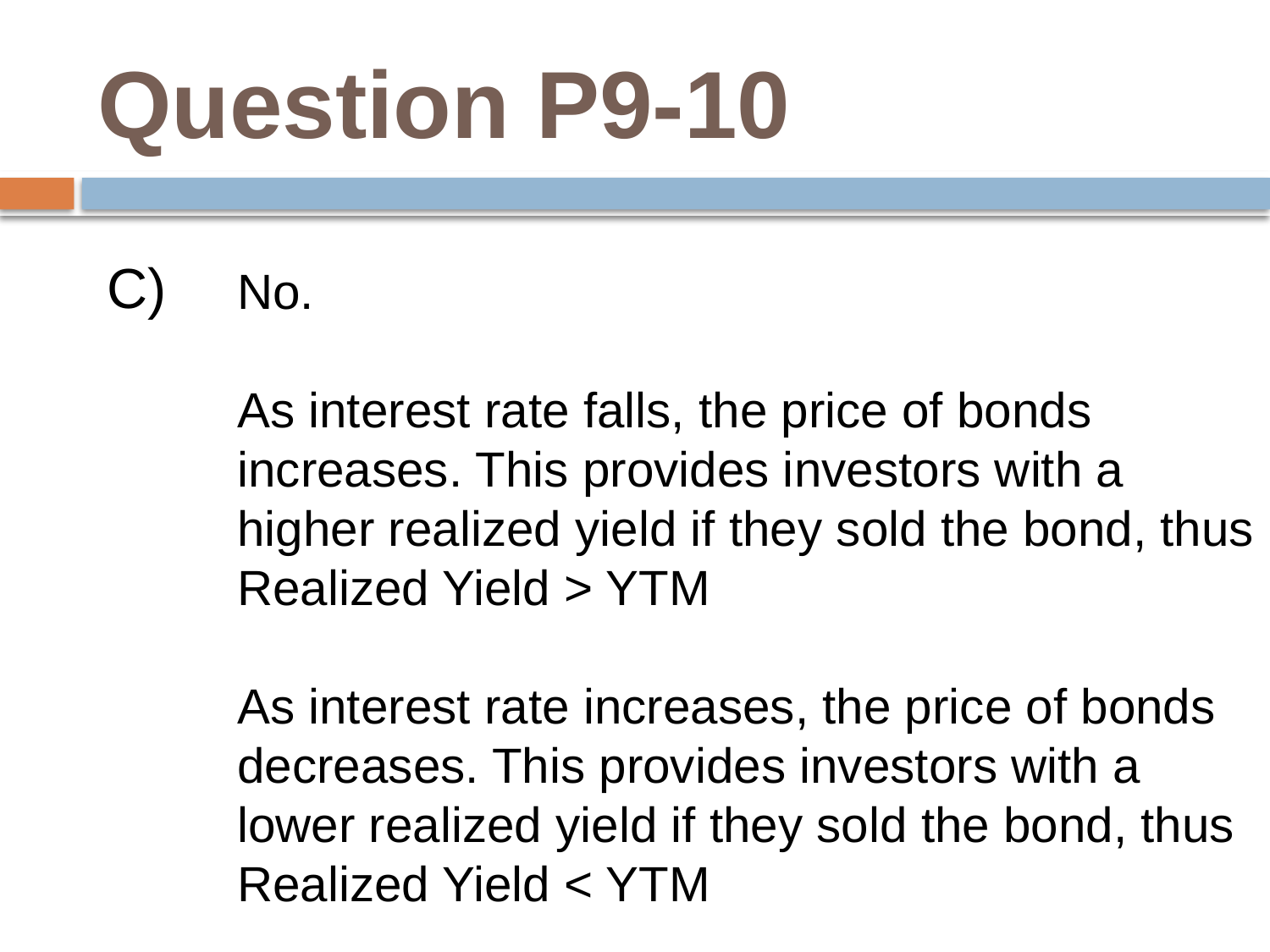

# Question P9-10
C)
No.

As interest rate falls, the price of bonds increases. This provides investors with a higher realized yield if they sold the bond, thus Realized Yield > YTM

As interest rate increases, the price of bonds decreases. This provides investors with a lower realized yield if they sold the bond, thus Realized Yield < YTM